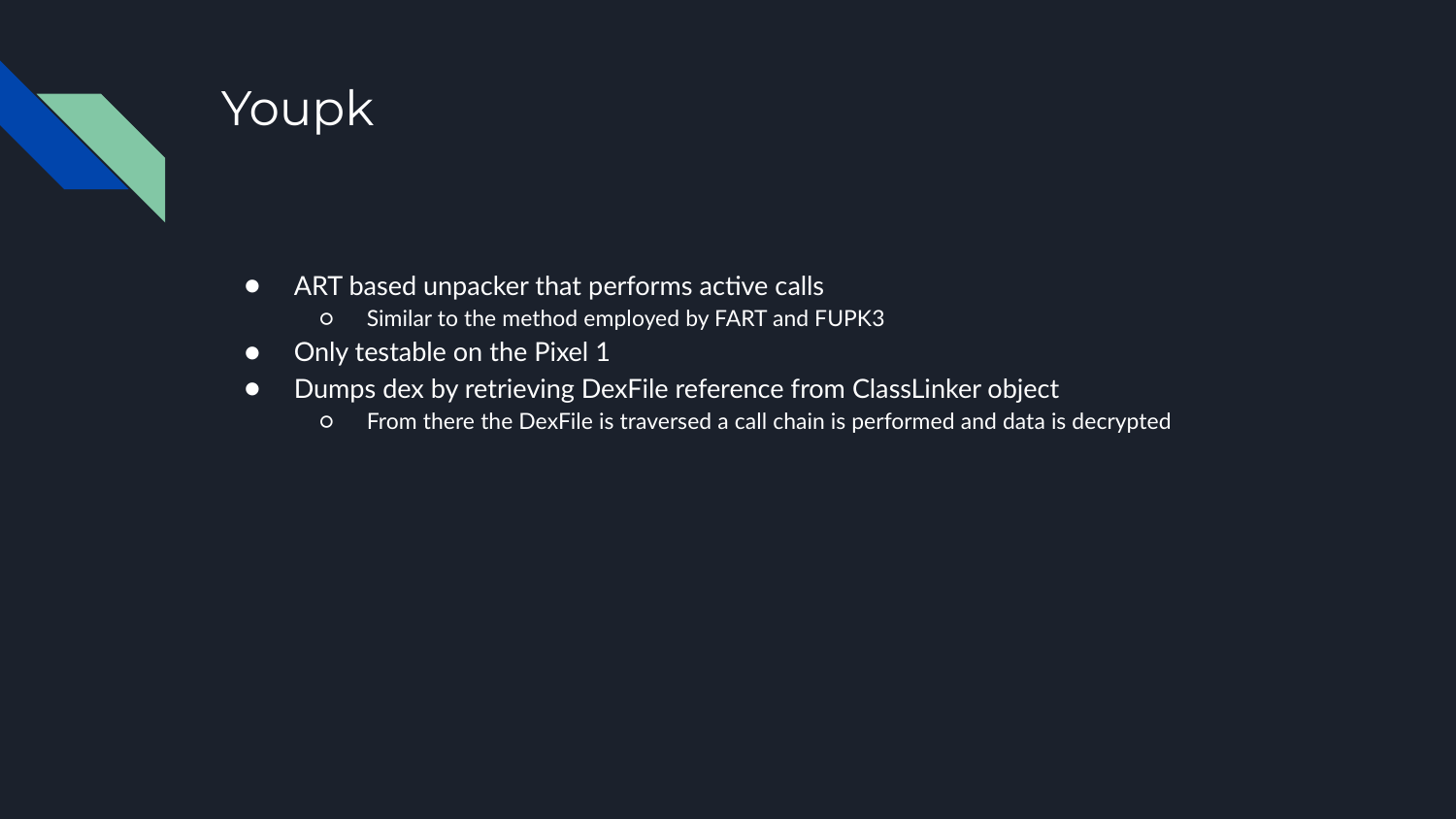

# Youpk
ART based unpacker that performs active calls
Similar to the method employed by FART and FUPK3
Only testable on the Pixel 1
Dumps dex by retrieving DexFile reference from ClassLinker object
From there the DexFile is traversed a call chain is performed and data is decrypted